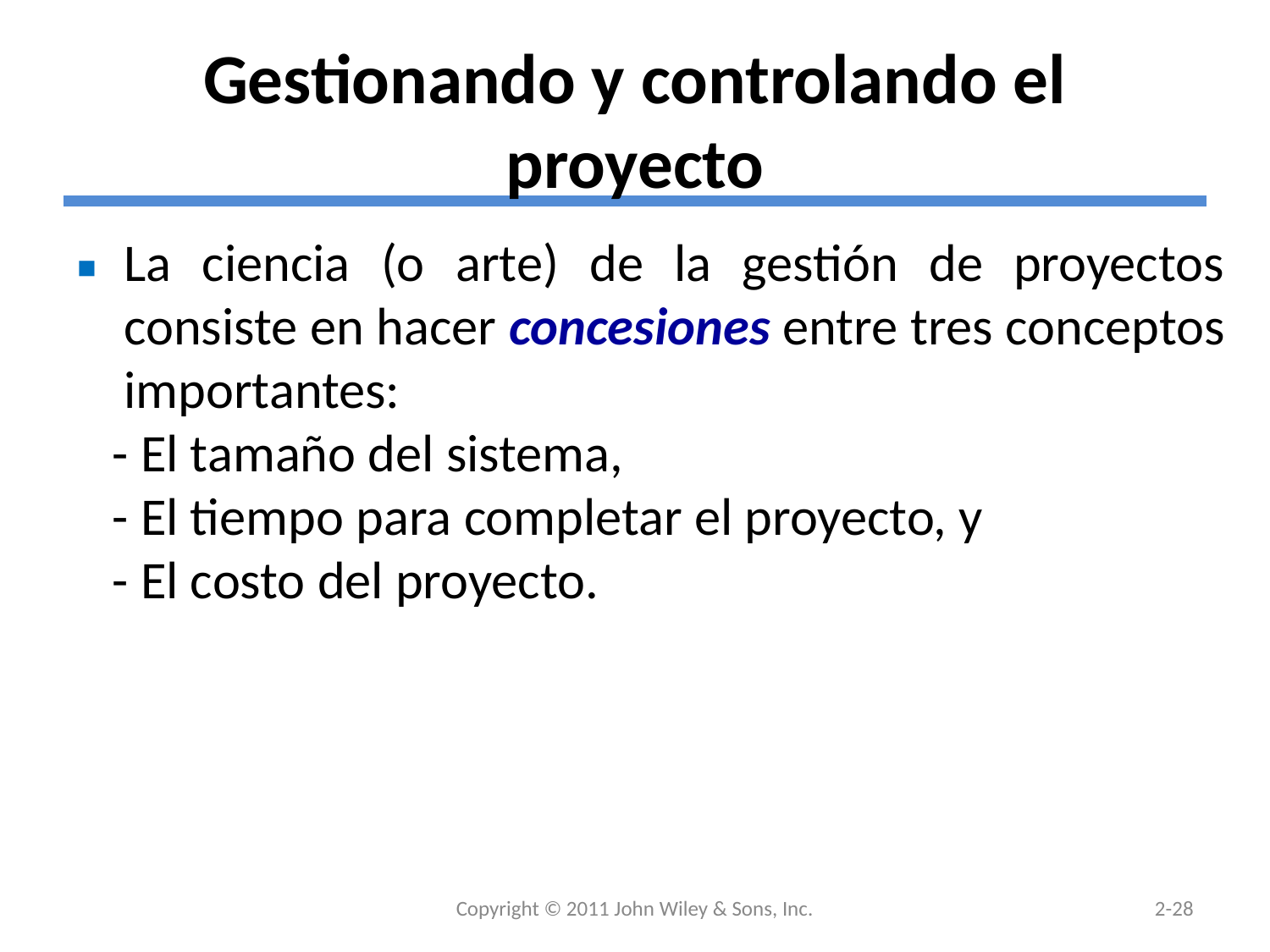

# Gestionando y controlando el proyecto
La ciencia (o arte) de la gestión de proyectos consiste en hacer concesiones entre tres conceptos importantes:
   - El tamaño del sistema,
   - El tiempo para completar el proyecto, y
   - El costo del proyecto.

Copyright © 2011 John Wiley & Sons, Inc.
2-28